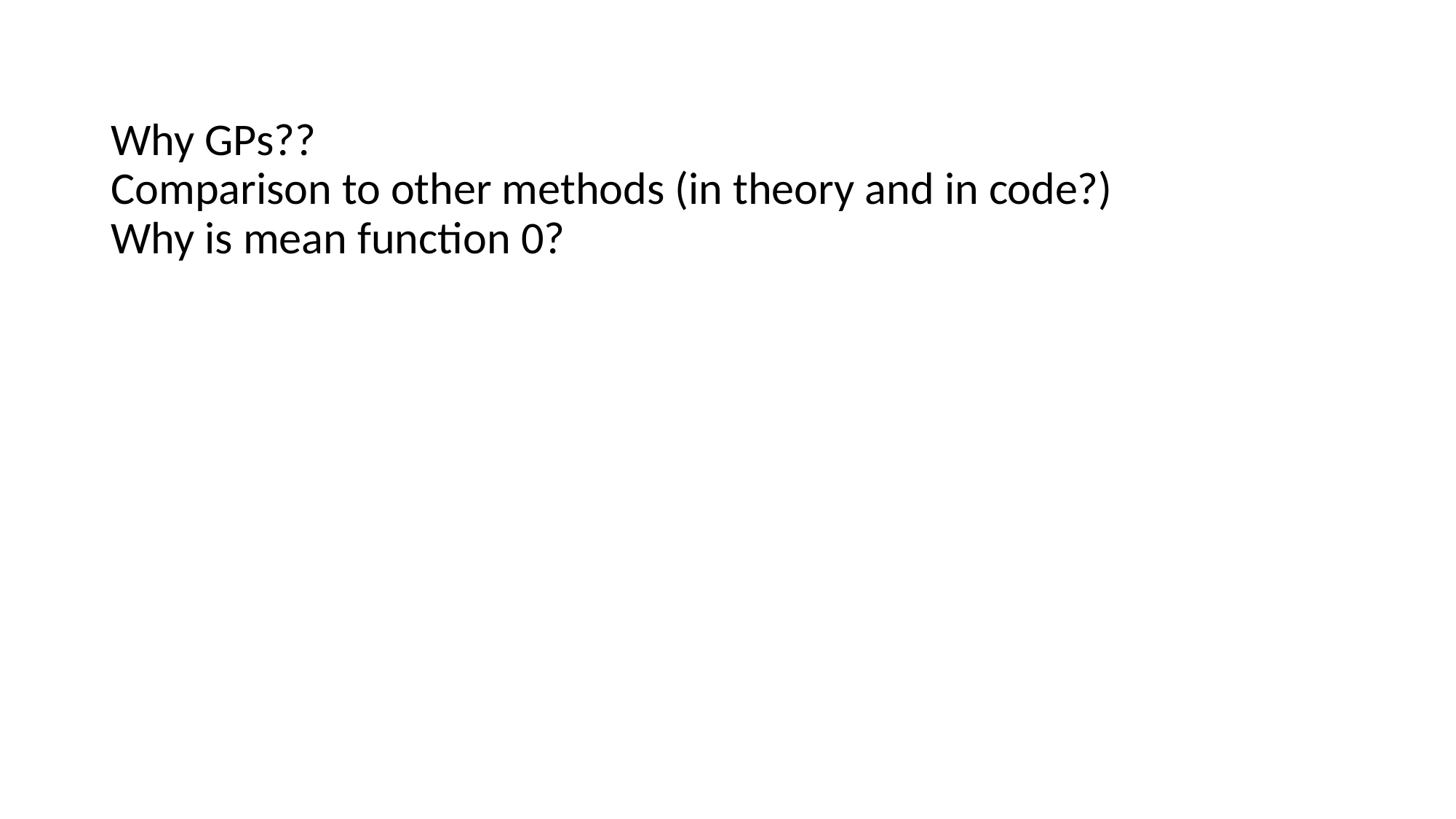

# Why GPs?? Comparison to other methods (in theory and in code?) Why is mean function 0?